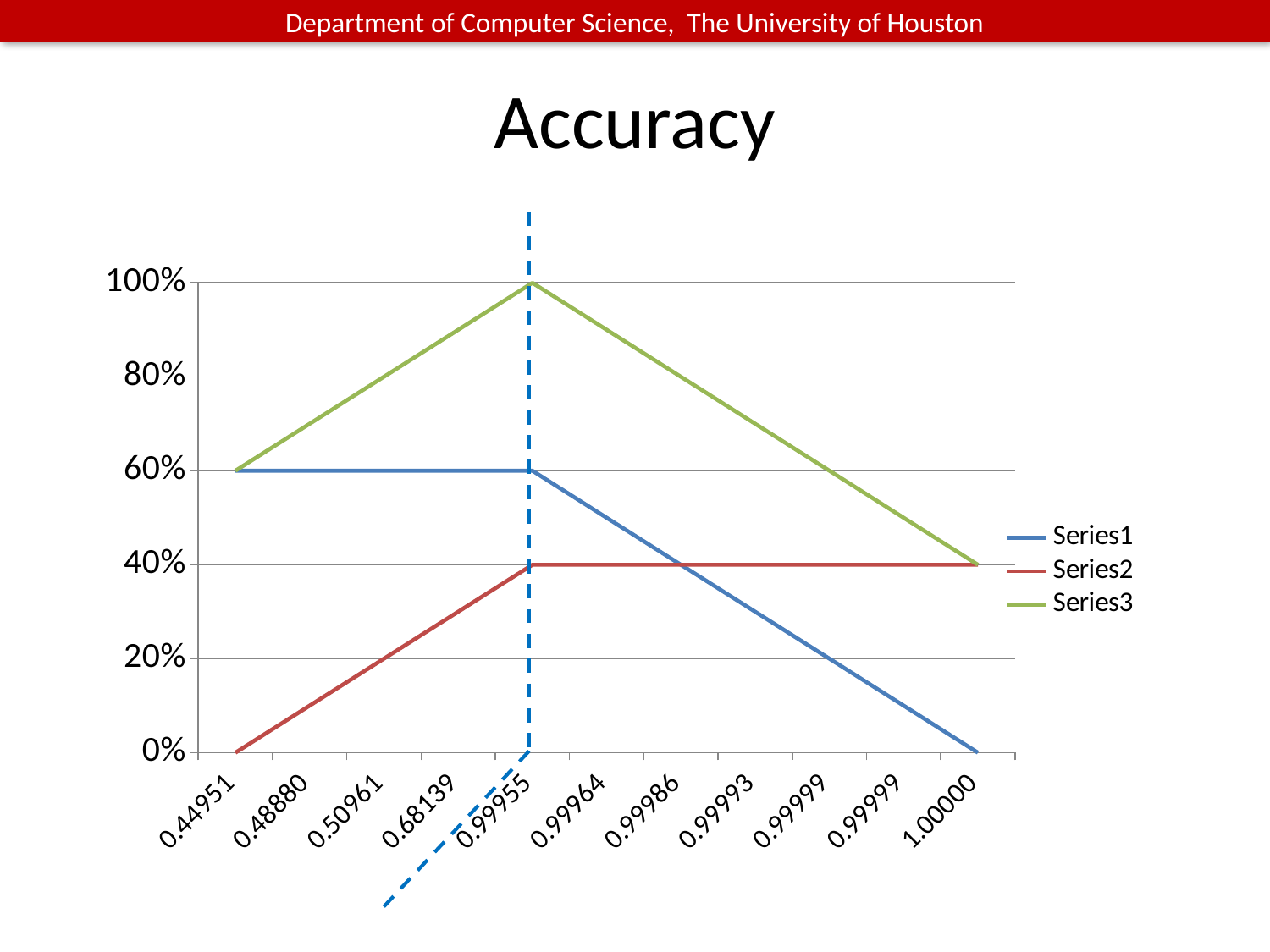

# Accuracy

### Chart

| Category |  |  |  |
|---|---|---|---|
| 0.44951000000000002 | 0.6000000000000005 | 0.0 | 0.6000000000000005 |
| 0.48880000000000035 | 0.6000000000000005 | 0.1 | 0.7000000000000005 |
| 0.50961000000000001 | 0.6000000000000005 | 0.2 | 0.8 |
| 0.68139000000000005 | 0.6000000000000005 | 0.30000000000000027 | 0.8999999999999999 |
| 0.99954999999999949 | 0.6000000000000005 | 0.4 | 1.0 |
| 0.99963999999999997 | 0.5 | 0.4 | 0.9 |
| 0.99985999999999997 | 0.4 | 0.4 | 0.8 |
| 0.99992999999999999 | 0.30000000000000027 | 0.4 | 0.7000000000000005 |
| 0.99999000000000005 | 0.2 | 0.4 | 0.6000000000000005 |
| 0.99999000000000005 | 0.1 | 0.4 | 0.5 |
| 1 | 0.0 | 0.4 | 0.4 |